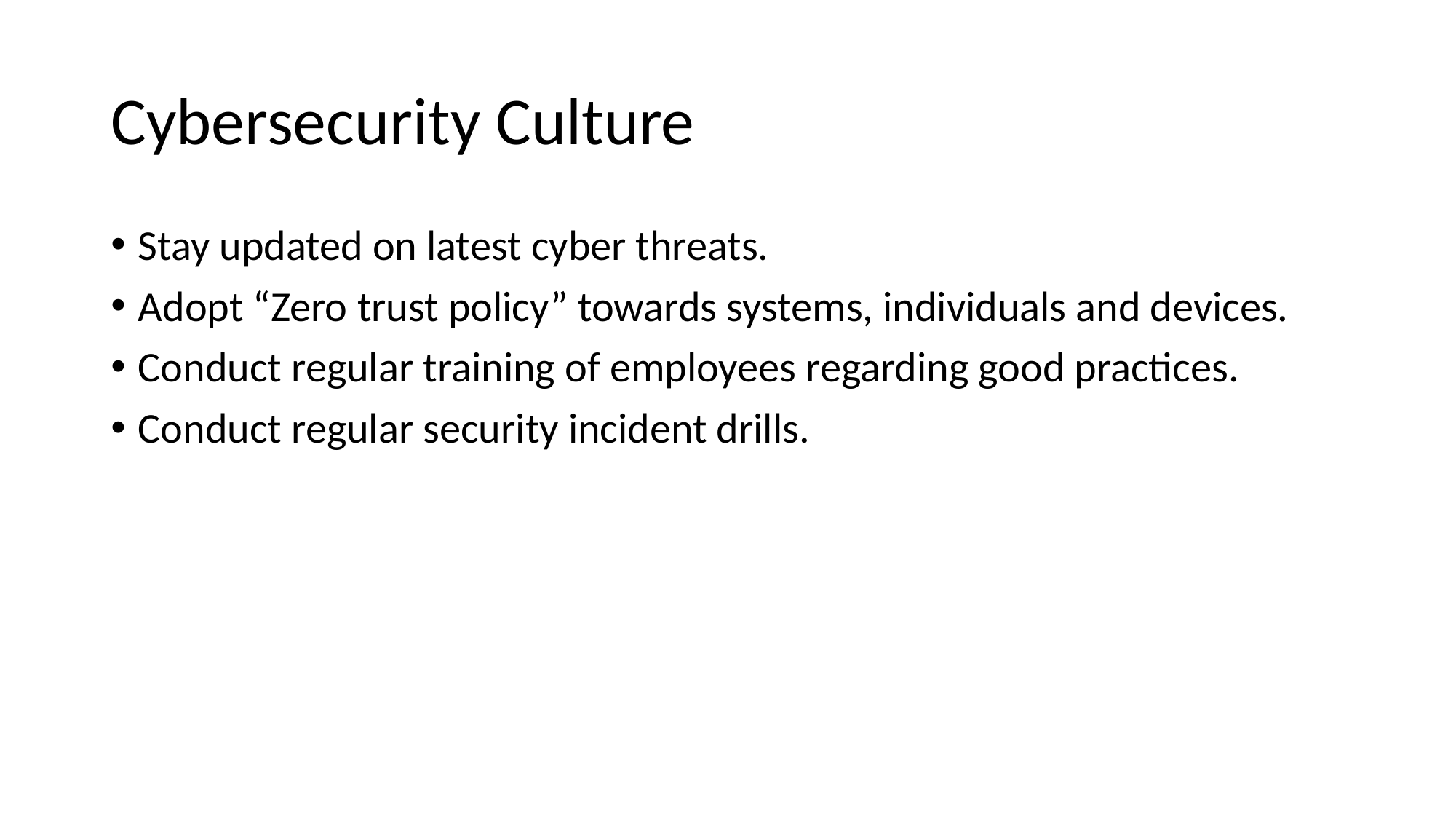

# Cybersecurity Culture
Stay updated on latest cyber threats.
Adopt “Zero trust policy” towards systems, individuals and devices.
Conduct regular training of employees regarding good practices.
Conduct regular security incident drills.